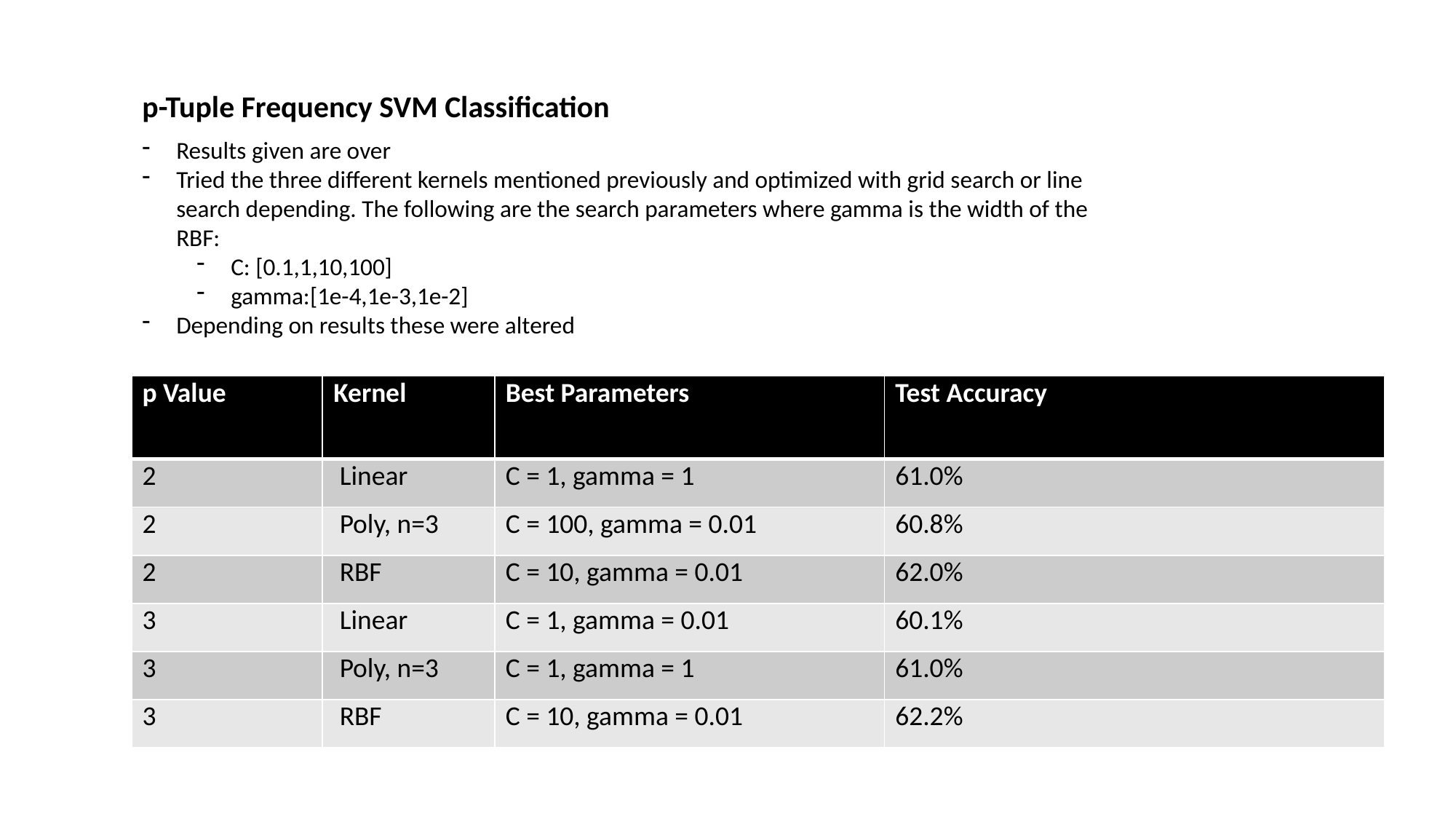

p-Tuple Frequency SVM Classification
Results given are over
Tried the three different kernels mentioned previously and optimized with grid search or line search depending. The following are the search parameters where gamma is the width of the RBF:
C: [0.1,1,10,100]
gamma:[1e-4,1e-3,1e-2]
Depending on results these were altered

| p Value | Kernel | Best Parameters | Test Accuracy |
| --- | --- | --- | --- |
| 2 | Linear | C = 1, gamma = 1 | 61.0% |
| 2 | Poly, n=3 | C = 100, gamma = 0.01 | 60.8% |
| 2 | RBF | C = 10, gamma = 0.01 | 62.0% |
| 3 | Linear | C = 1, gamma = 0.01 | 60.1% |
| 3 | Poly, n=3 | C = 1, gamma = 1 | 61.0% |
| 3 | RBF | C = 10, gamma = 0.01 | 62.2% |